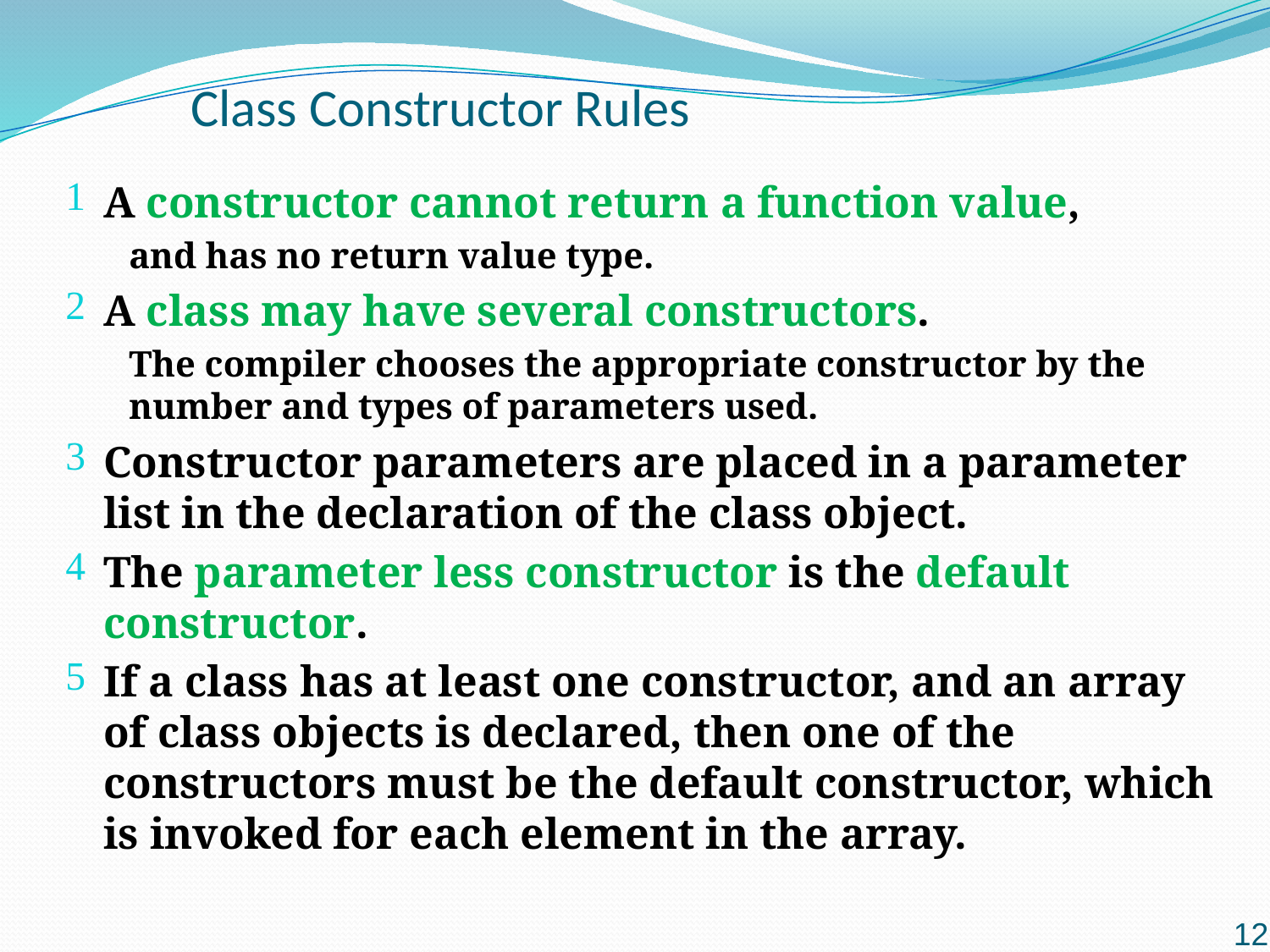

# Class Constructor Rules
A constructor cannot return a function value,
and has no return value type.
A class may have several constructors.
The compiler chooses the appropriate constructor by the number and types of parameters used.
Constructor parameters are placed in a parameter list in the declaration of the class object.
The parameter less constructor is the default constructor.
If a class has at least one constructor, and an array of class objects is declared, then one of the constructors must be the default constructor, which is invoked for each element in the array.
12